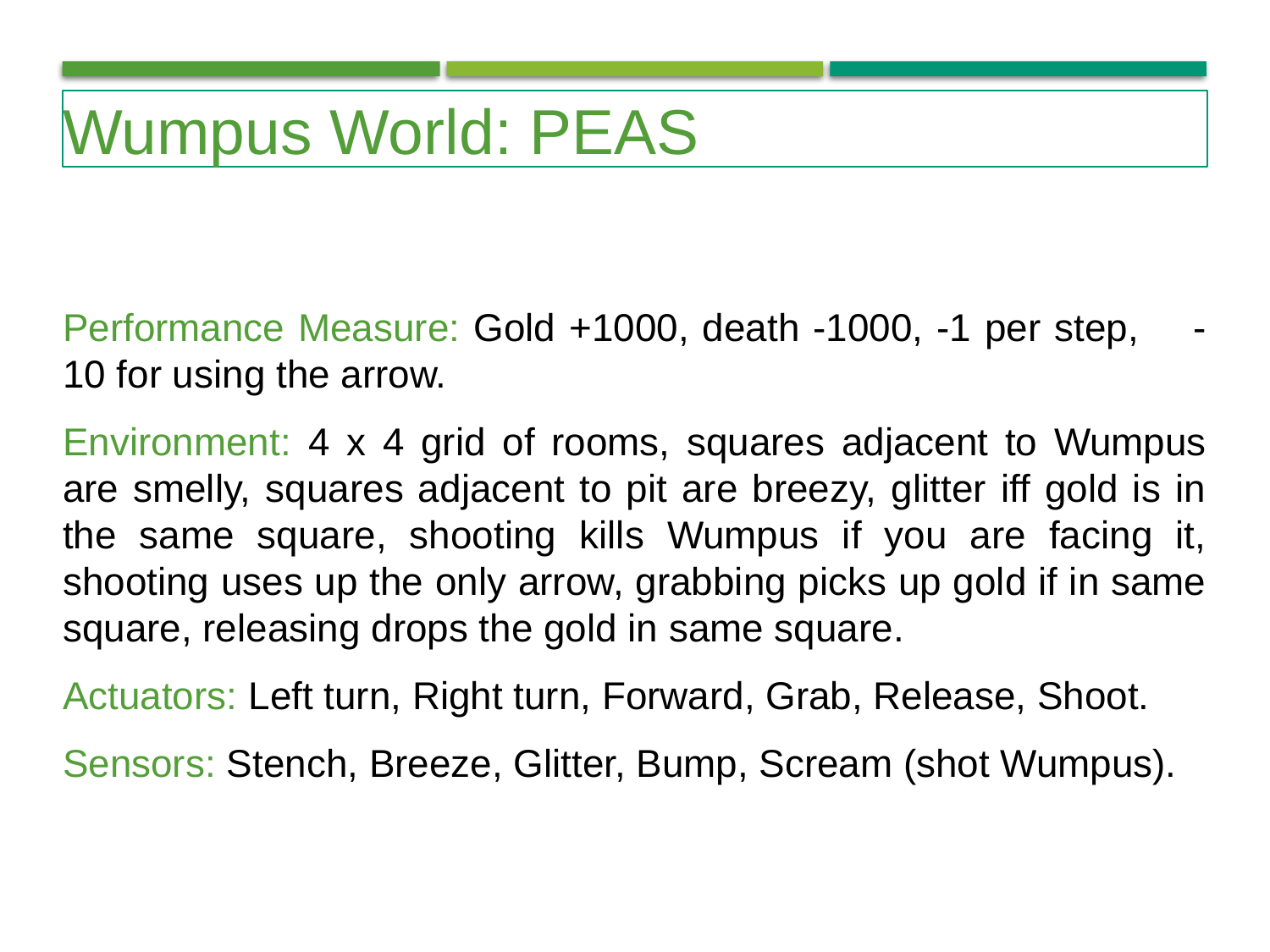

Wumpus World: PEAS
Performance Measure: Gold +1000, death -1000, -1 per step,    -10 for using the arrow.
Environment: 4 x 4 grid of rooms, squares adjacent to Wumpus are smelly, squares adjacent to pit are breezy, glitter iff gold is in the same square, shooting kills Wumpus if you are facing it, shooting uses up the only arrow, grabbing picks up gold if in same square, releasing drops the gold in same square.
Actuators: Left turn, Right turn, Forward, Grab, Release, Shoot.
Sensors: Stench, Breeze, Glitter, Bump, Scream (shot Wumpus).